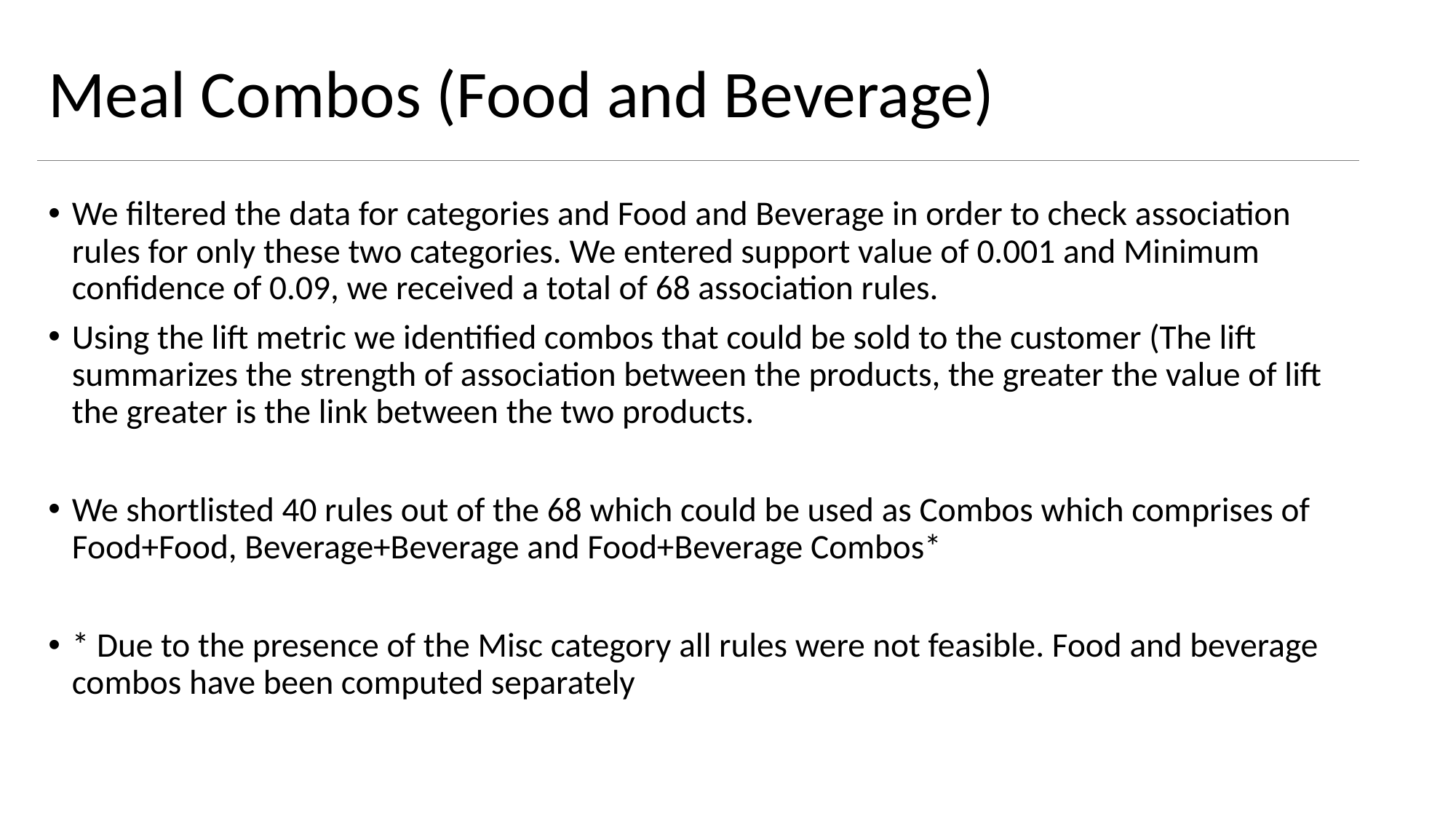

# Meal Combos (Food and Beverage)
We filtered the data for categories and Food and Beverage in order to check association rules for only these two categories. We entered support value of 0.001 and Minimum confidence of 0.09, we received a total of 68 association rules.
Using the lift metric we identified combos that could be sold to the customer (The lift summarizes the strength of association between the products, the greater the value of lift the greater is the link between the two products.

We shortlisted 40 rules out of the 68 which could be used as Combos which comprises of Food+Food, Beverage+Beverage and Food+Beverage Combos*

* Due to the presence of the Misc category all rules were not feasible. Food and beverage combos have been computed separately